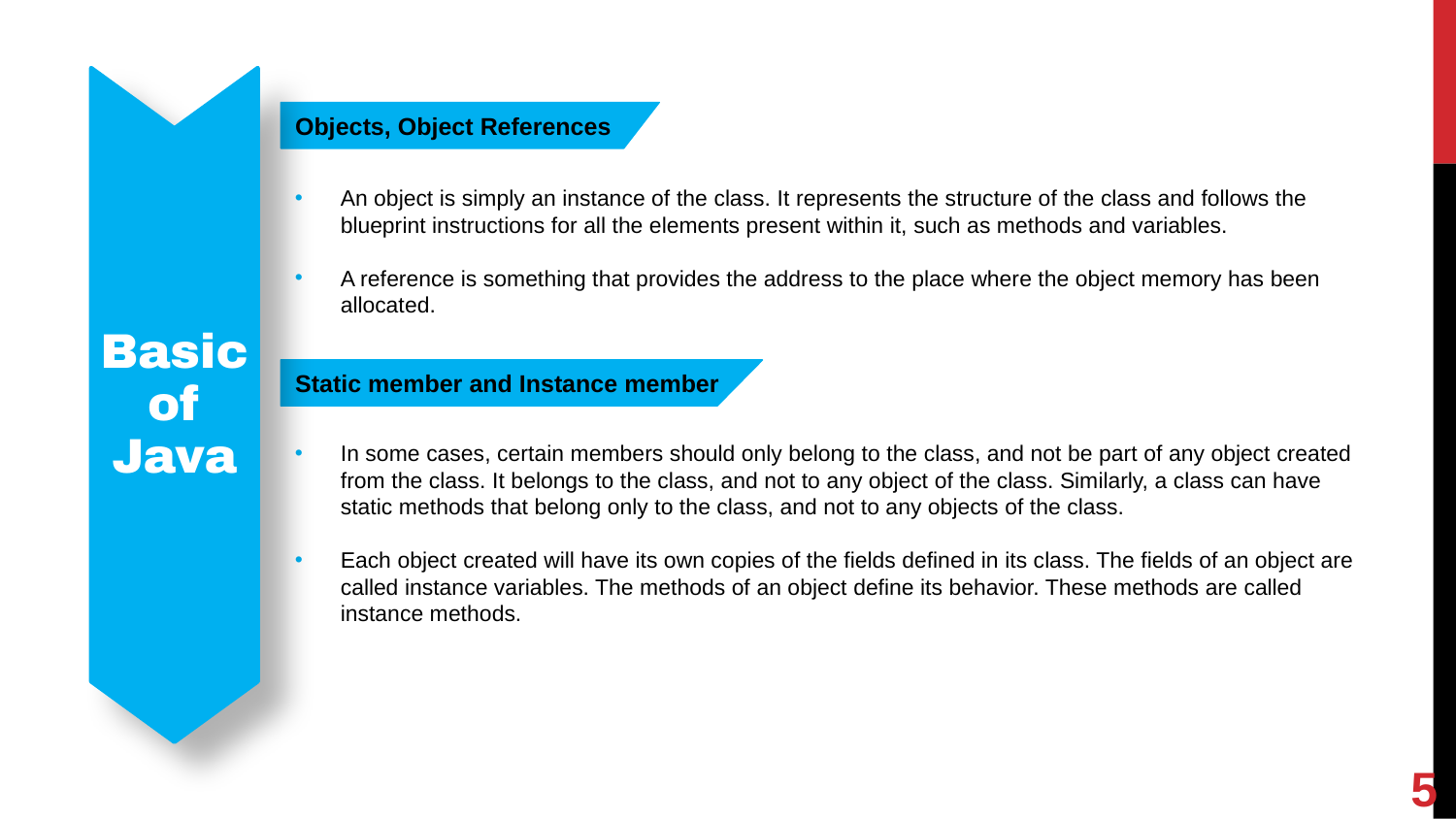

Basic of Java
Objects, Object References
An object is simply an instance of the class. It represents the structure of the class and follows the blueprint instructions for all the elements present within it, such as methods and variables.

A reference is something that provides the address to the place where the object memory has been allocated.
Static member and Instance member
In some cases, certain members should only belong to the class, and not be part of any object created from the class. It belongs to the class, and not to any object of the class. Similarly, a class can have static methods that belong only to the class, and not to any objects of the class.

Each object created will have its own copies of the fields defined in its class. The fields of an object are called instance variables. The methods of an object define its behavior. These methods are called instance methods.
5